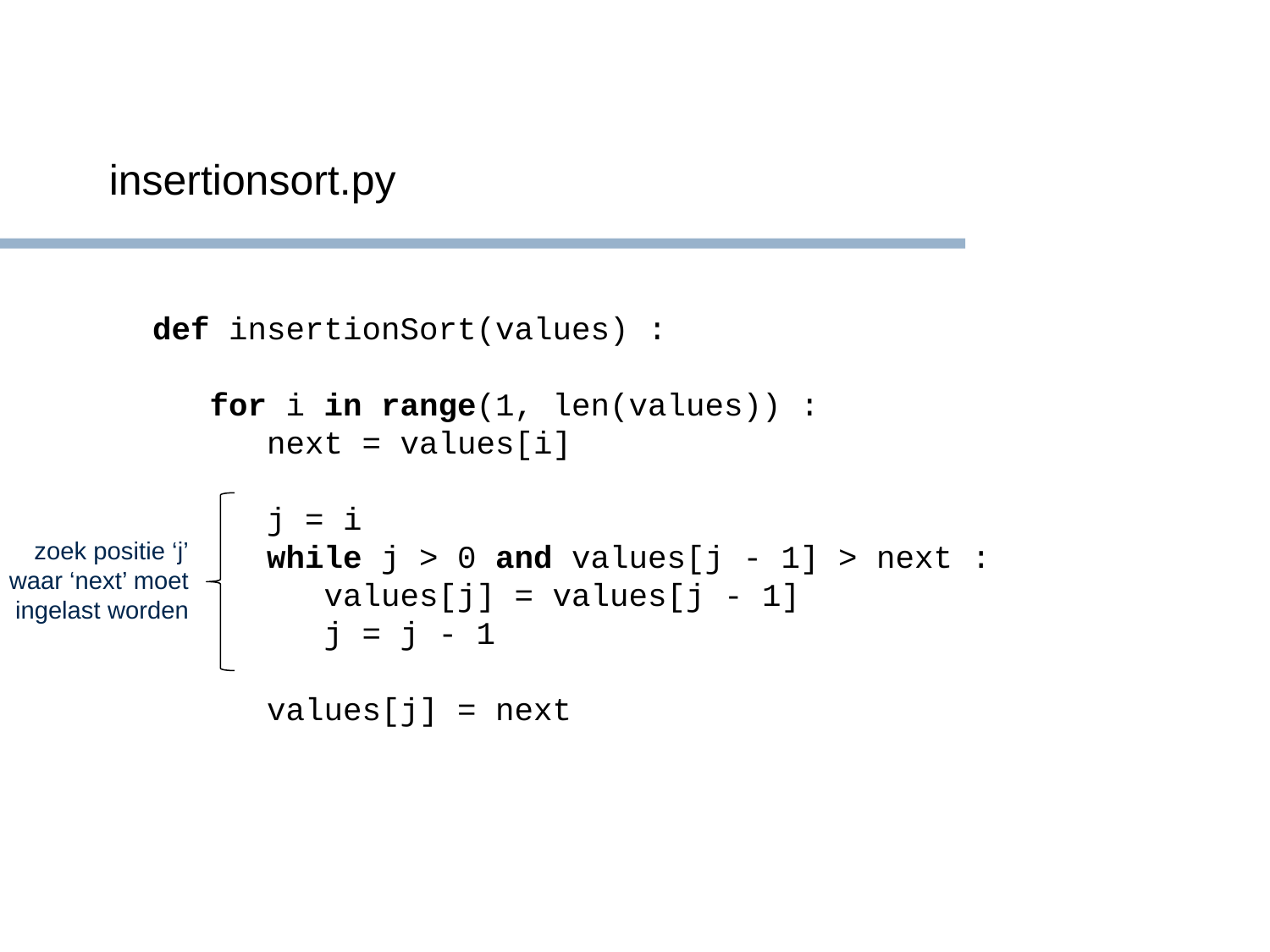

insertionsort.py

def insertionSort(values) :

   for i in range(1, len(values)) :
      next = values[i]

      j = i
      while j > 0 and values[j - 1] > next :
         values[j] = values[j - 1]
         j = j - 1

      values[j] = next

zoek positie ‘j’
waar ‘next’ moet
ingelast worden